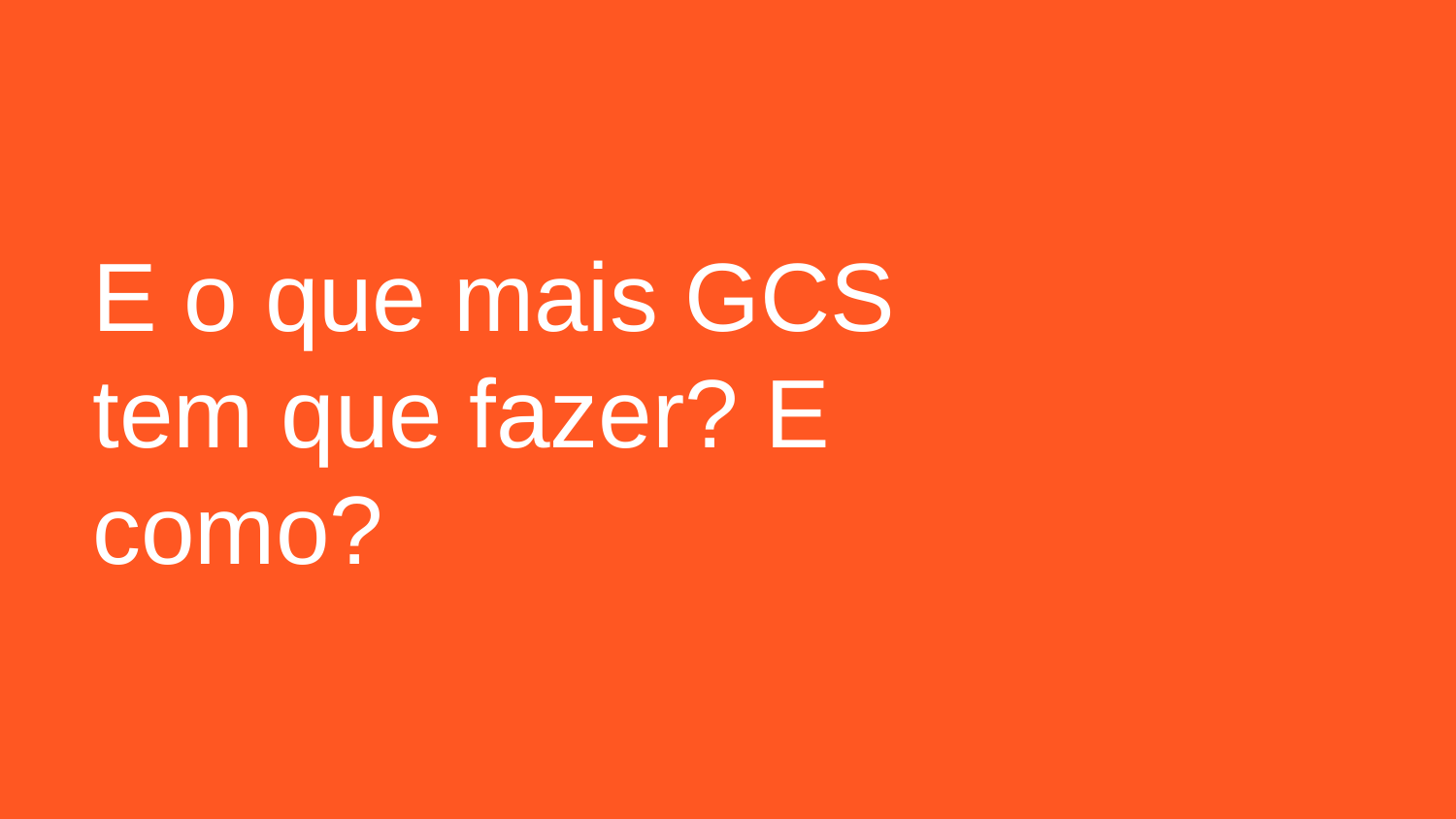

# E o que mais GCS tem que fazer? E como?